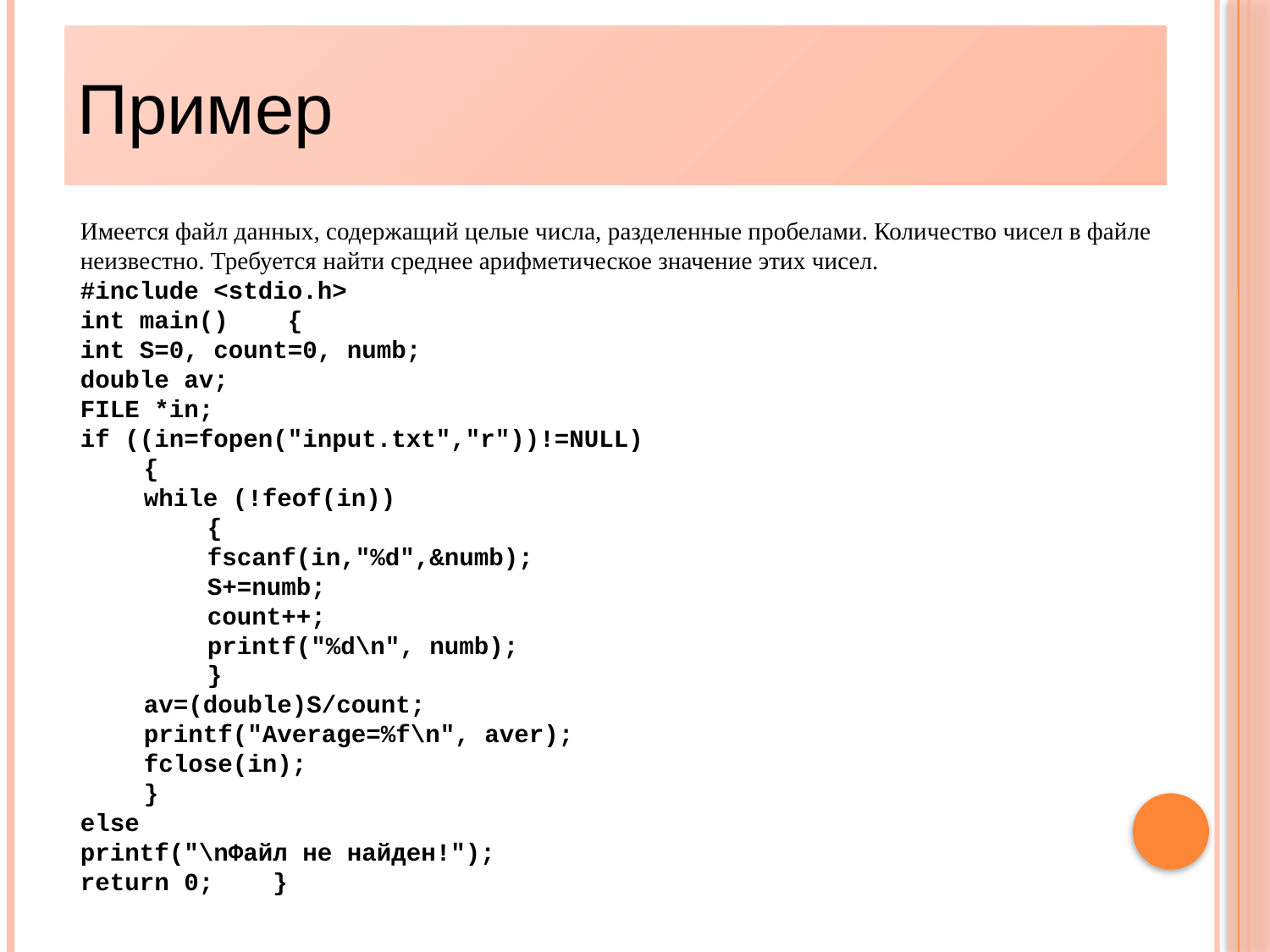

Пример
34
Имеется файл данных, содержащий целые числа, разделенные пробелами. Количество чисел в файле неизвестно. Требуется найти среднее арифметическое значение этих чисел.
#include <stdio.h>
int main()    {
int S=0, count=0, numb;
double av;
FILE *in;
if ((in=fopen("input.txt","r"))!=NULL)
{
while (!feof(in))
{
fscanf(in,"%d",&numb);
S+=numb;
count++;
printf("%d\n", numb);
}
av=(double)S/count;
printf("Average=%f\n", aver);
fclose(in);
}
else
printf("\nФайл не найден!");
return 0;    }